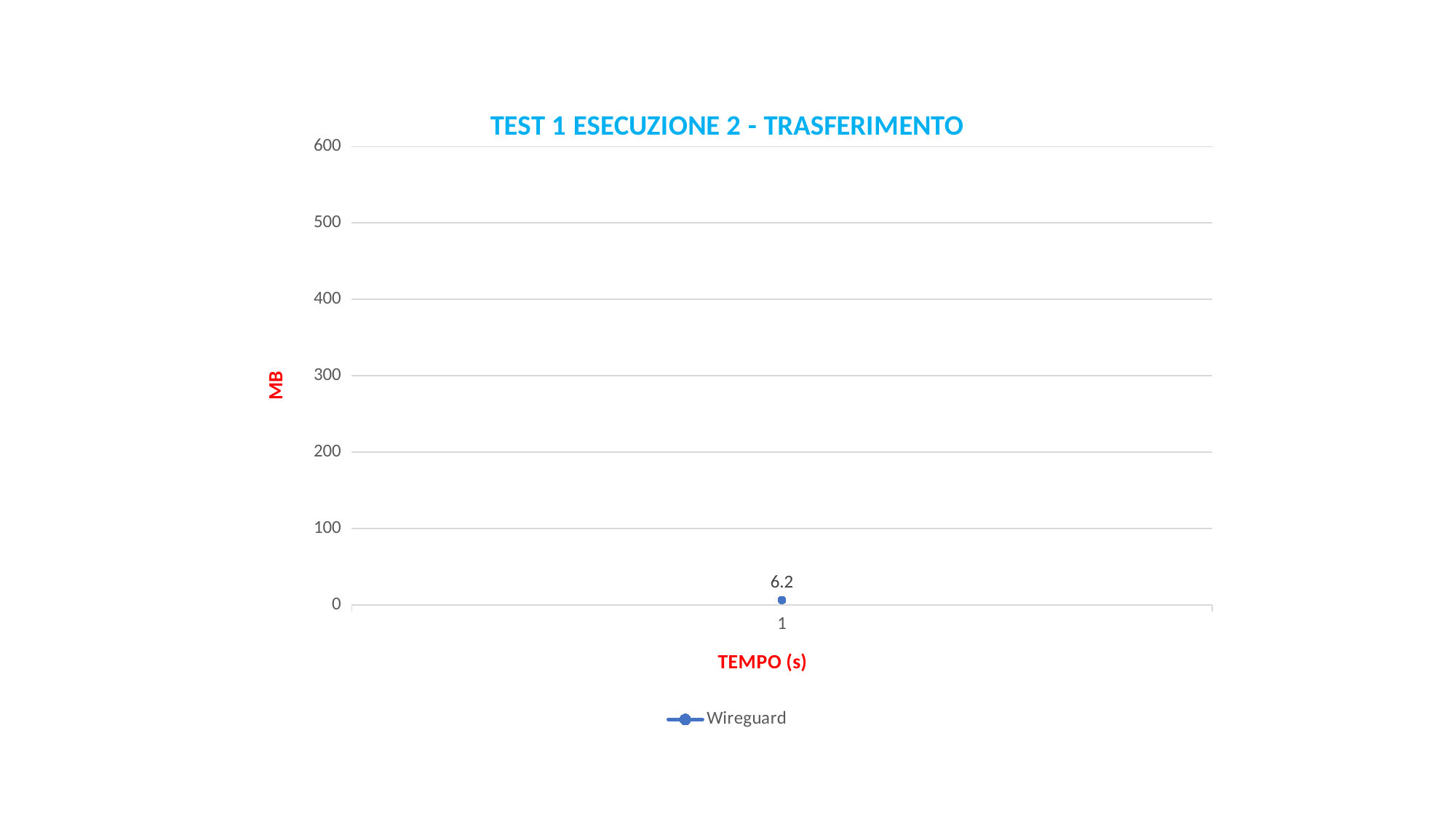

### Chart: TEST 1 ESECUZIONE 2 - TRASFERIMENTO

| Category | Wireguard |
|---|---|
| 1 | 6.2 |